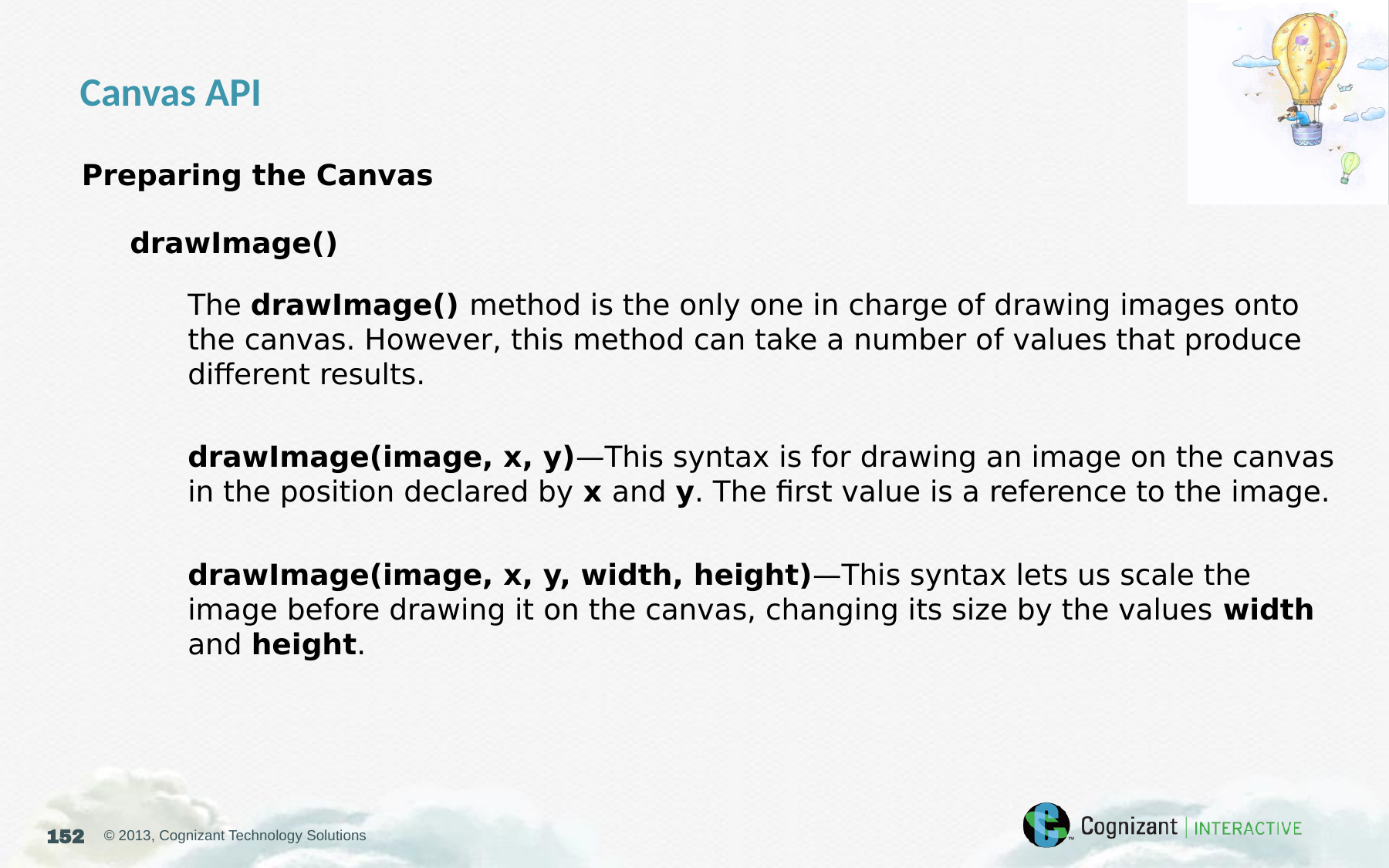

Canvas API
Preparing the Canvas
drawImage()
The drawImage() method is the only one in charge of drawing images onto the canvas. However, this method can take a number of values that produce different results.
drawImage(image, x, y)—This syntax is for drawing an image on the canvas in the position declared by x and y. The first value is a reference to the image.
drawImage(image, x, y, width, height)—This syntax lets us scale the image before drawing it on the canvas, changing its size by the values width and height.